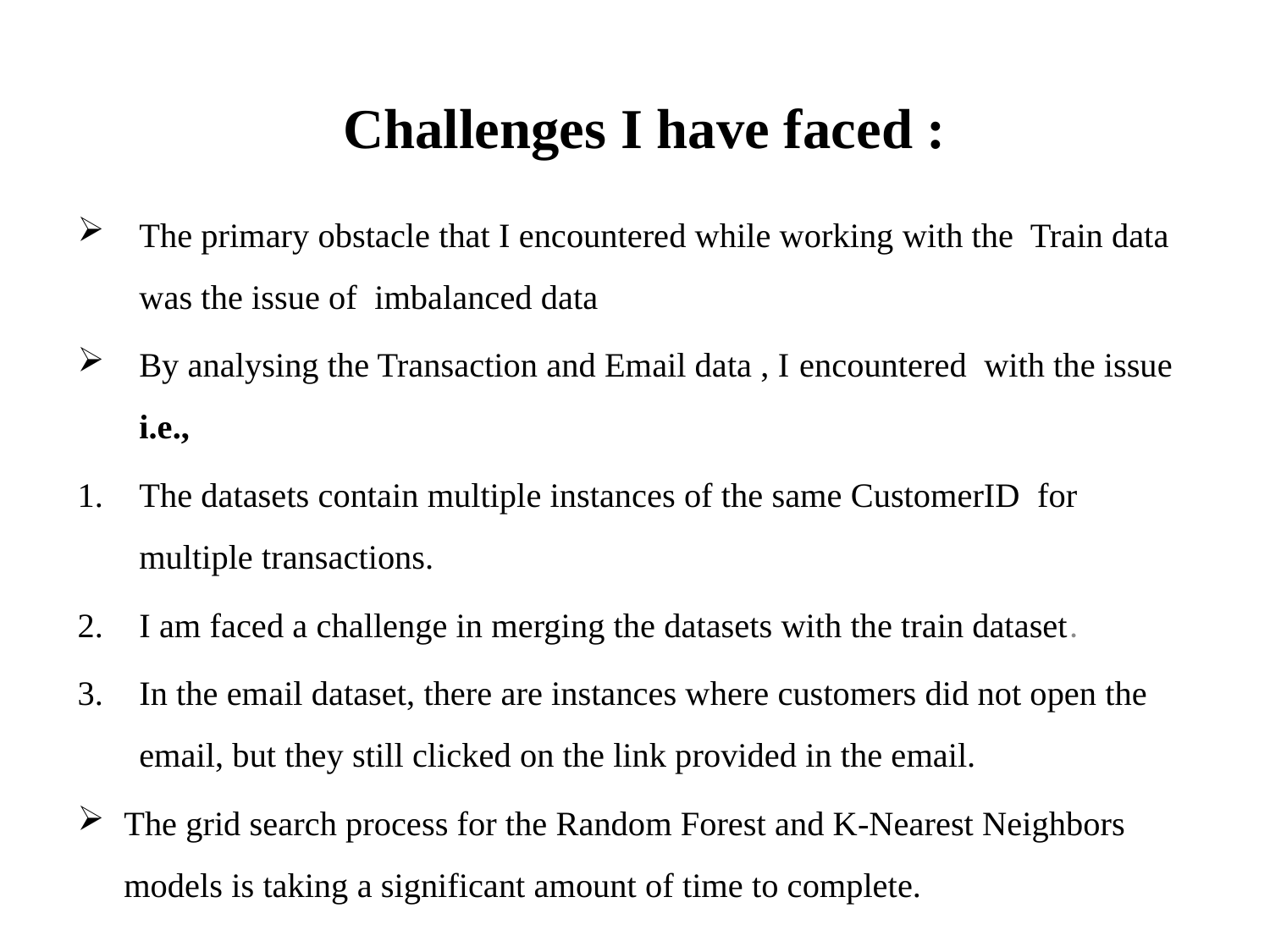

# Challenges I have faced :
The primary obstacle that I encountered while working with the  Train data was the issue of  imbalanced data
By analysing the Transaction and Email data , I encountered  with the issue i.e.,
The datasets contain multiple instances of the same CustomerID  for multiple transactions.
I am faced a challenge in merging the datasets with the train dataset.
In the email dataset, there are instances where customers did not open the email, but they still clicked on the link provided in the email.
The grid search process for the Random Forest and K-Nearest Neighbors models is taking a significant amount of time to complete.